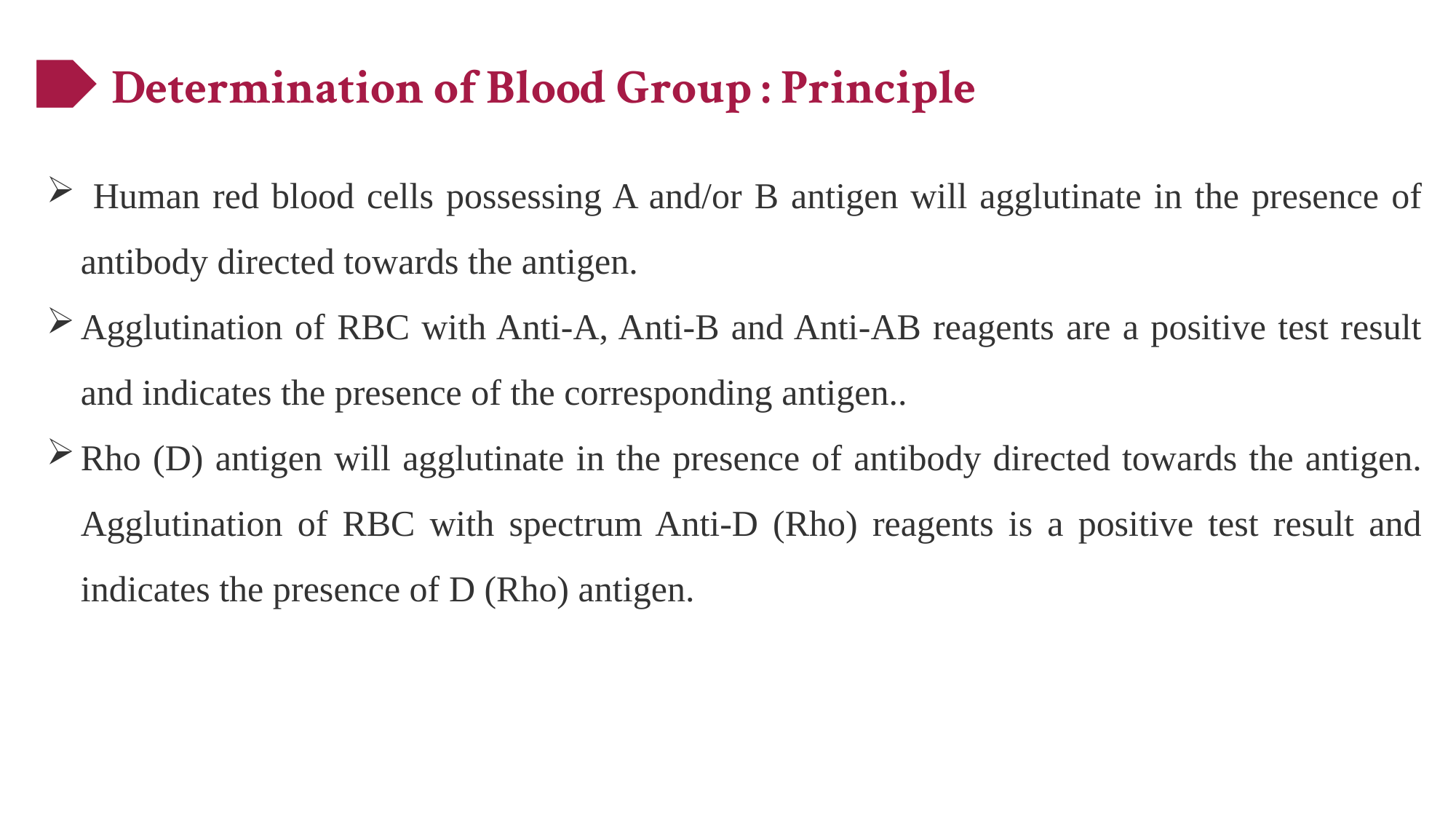

Determination of Blood Group : Principle

 Human red blood cells possessing A and/or B antigen will agglutinate in the presence of antibody directed towards the antigen.
Agglutination of RBC with Anti-A, Anti-B and Anti-AB reagents are a positive test result and indicates the presence of the corresponding antigen..
Rho (D) antigen will agglutinate in the presence of antibody directed towards the antigen. Agglutination of RBC with spectrum Anti-D (Rho) reagents is a positive test result and indicates the presence of D (Rho) antigen.